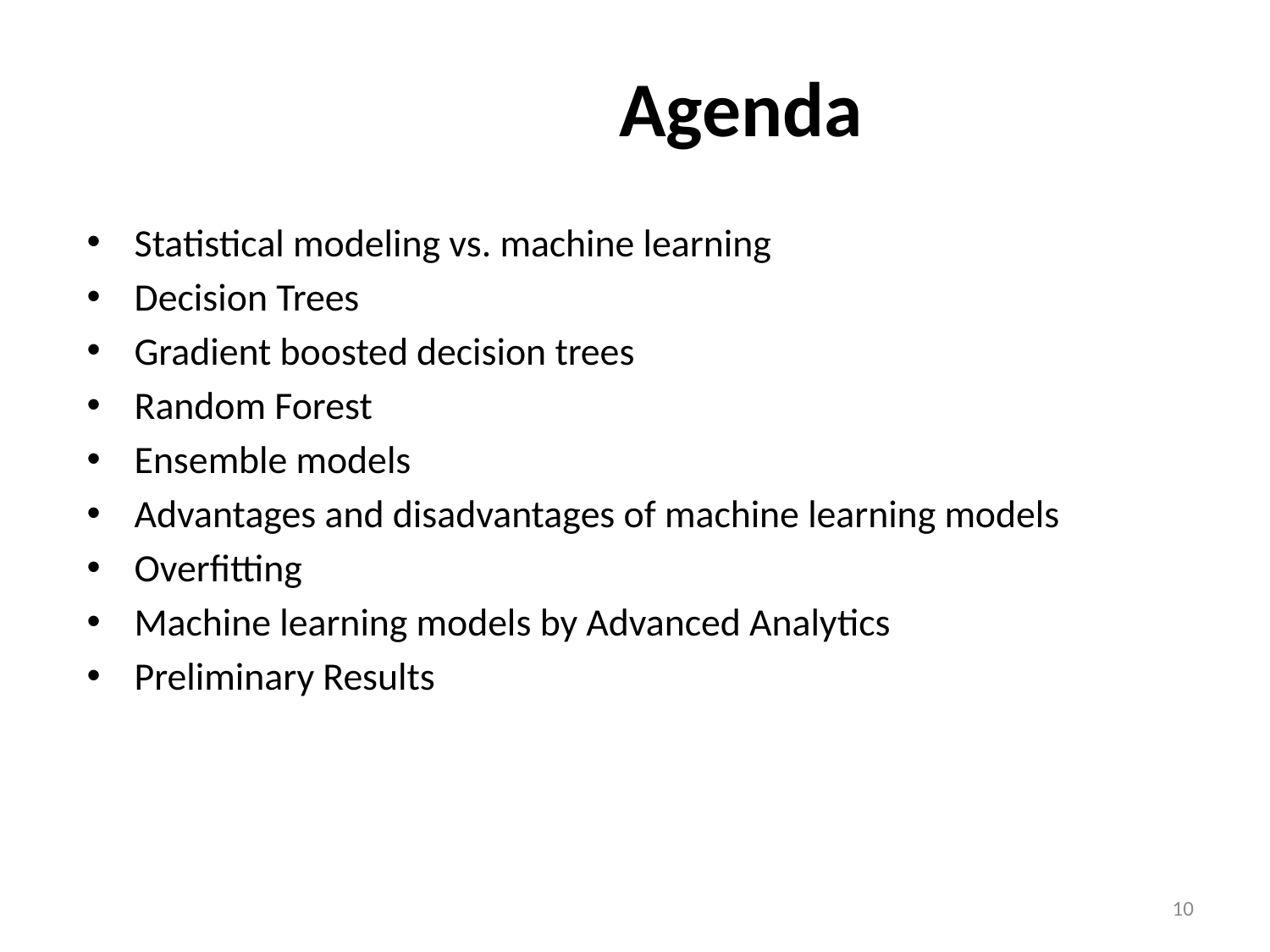

# Agenda
Statistical modeling vs. machine learning
Decision Trees
Gradient boosted decision trees
Random Forest
Ensemble models
Advantages and disadvantages of machine learning models
Overfitting
Machine learning models by Advanced Analytics
Preliminary Results

10